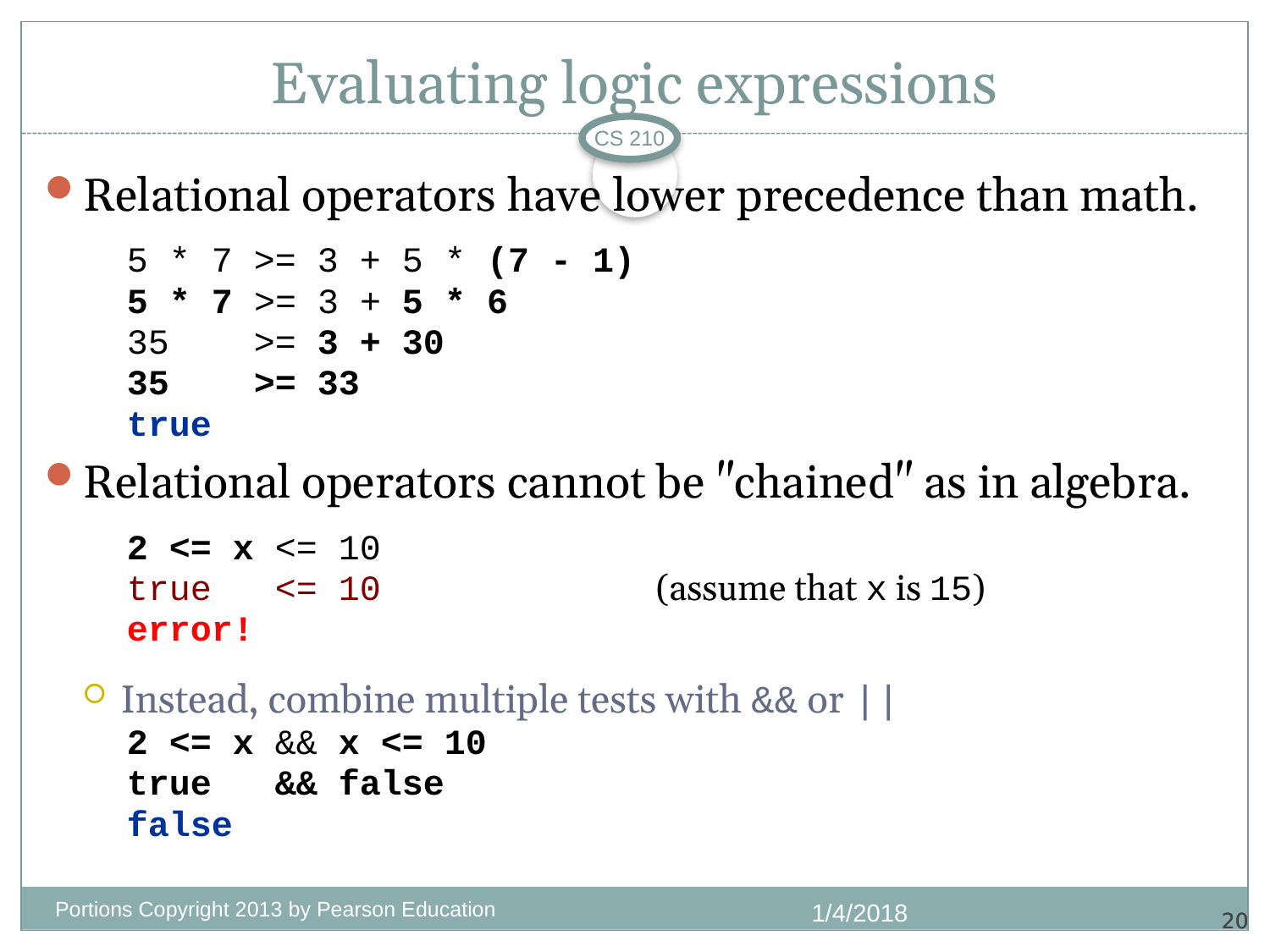

# Evaluating logic expressions
CS 210
Relational operators have lower precedence than math.

5 * 7 >= 3 + 5 * (7 - 1)
5 * 7 >= 3 + 5 * 6
35    >= 3 + 30
35    >= 33
true
Relational operators cannot be "chained" as in algebra.

2 <= x <= 10
true   <= 10             (assume that x is 15)
error!

Instead, combine multiple tests with && or ||
2 <= x && x <= 10
true   && false
false
Portions Copyright 2013 by Pearson Education
1/4/2018